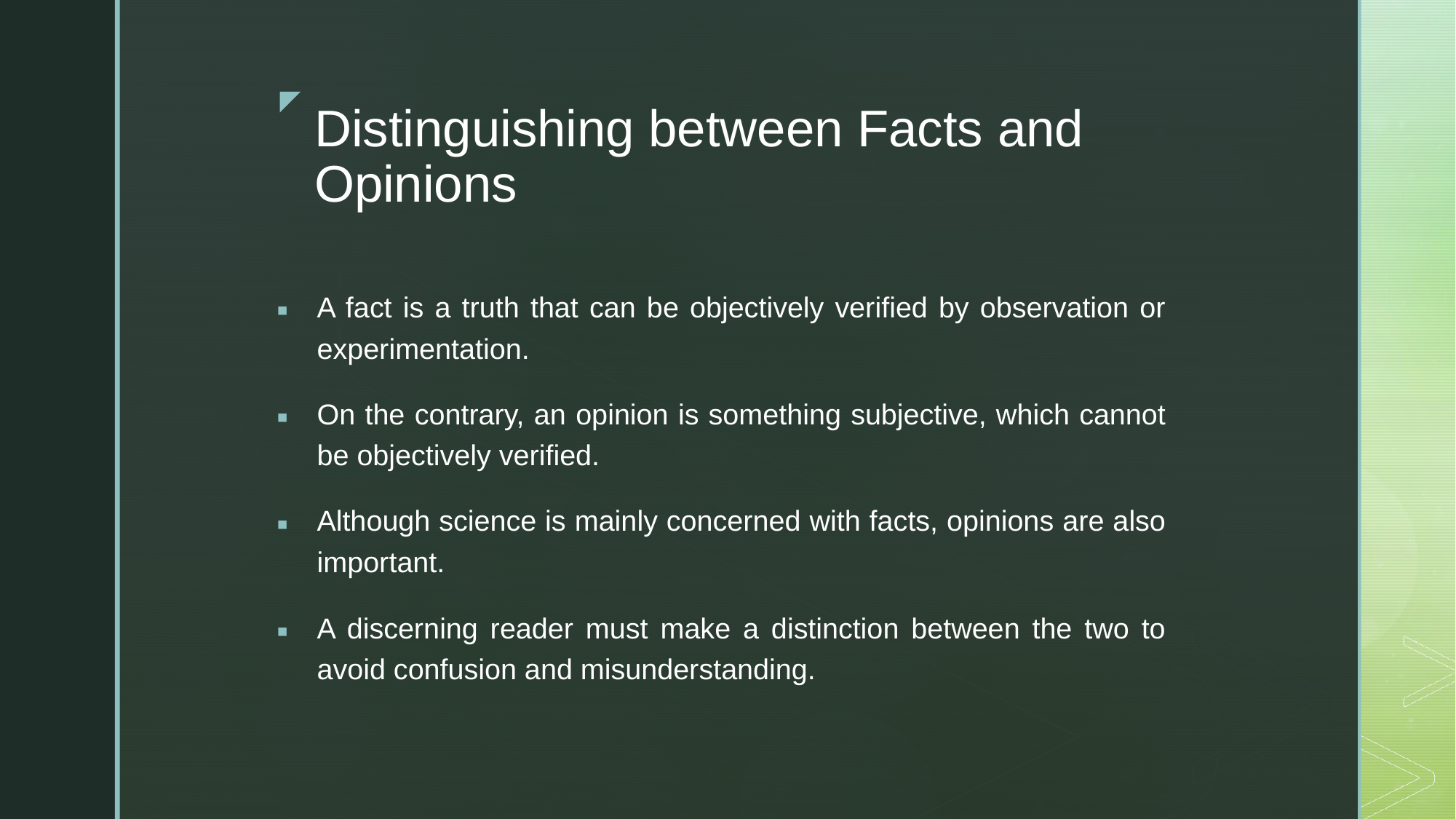

# Distinguishing between Facts and Opinions
A fact is a truth that can be objectively verified by observation or experimentation.
On the contrary, an opinion is something subjective, which cannot be objectively verified.
Although science is mainly concerned with facts, opinions are also important.
A discerning reader must make a distinction between the two to avoid confusion and misunderstanding.